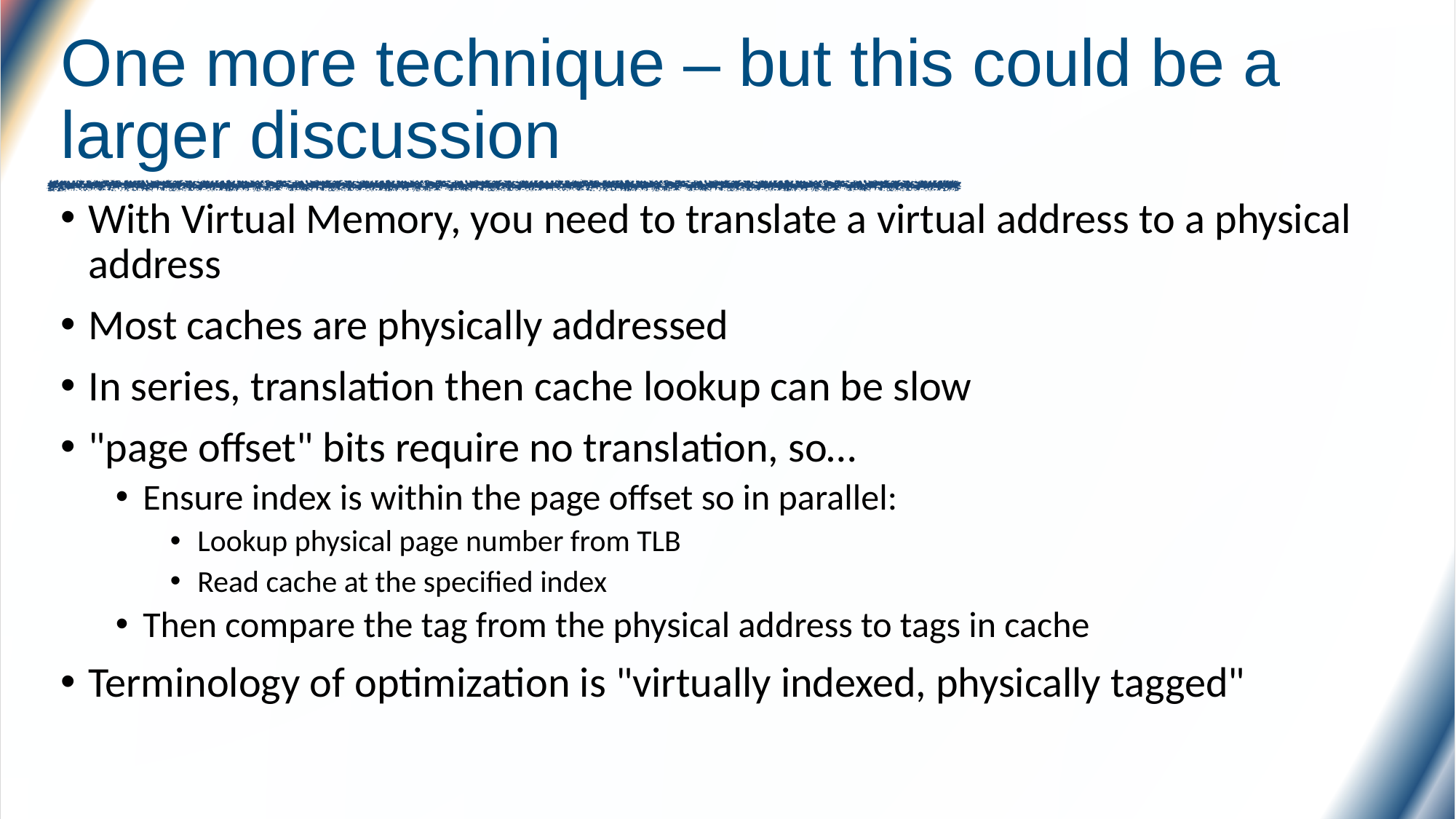

# One more technique – but this could be a larger discussion
With Virtual Memory, you need to translate a virtual address to a physical address
Most caches are physically addressed
In series, translation then cache lookup can be slow
"page offset" bits require no translation, so…
Ensure index is within the page offset so in parallel:
Lookup physical page number from TLB
Read cache at the specified index
Then compare the tag from the physical address to tags in cache
Terminology of optimization is "virtually indexed, physically tagged"